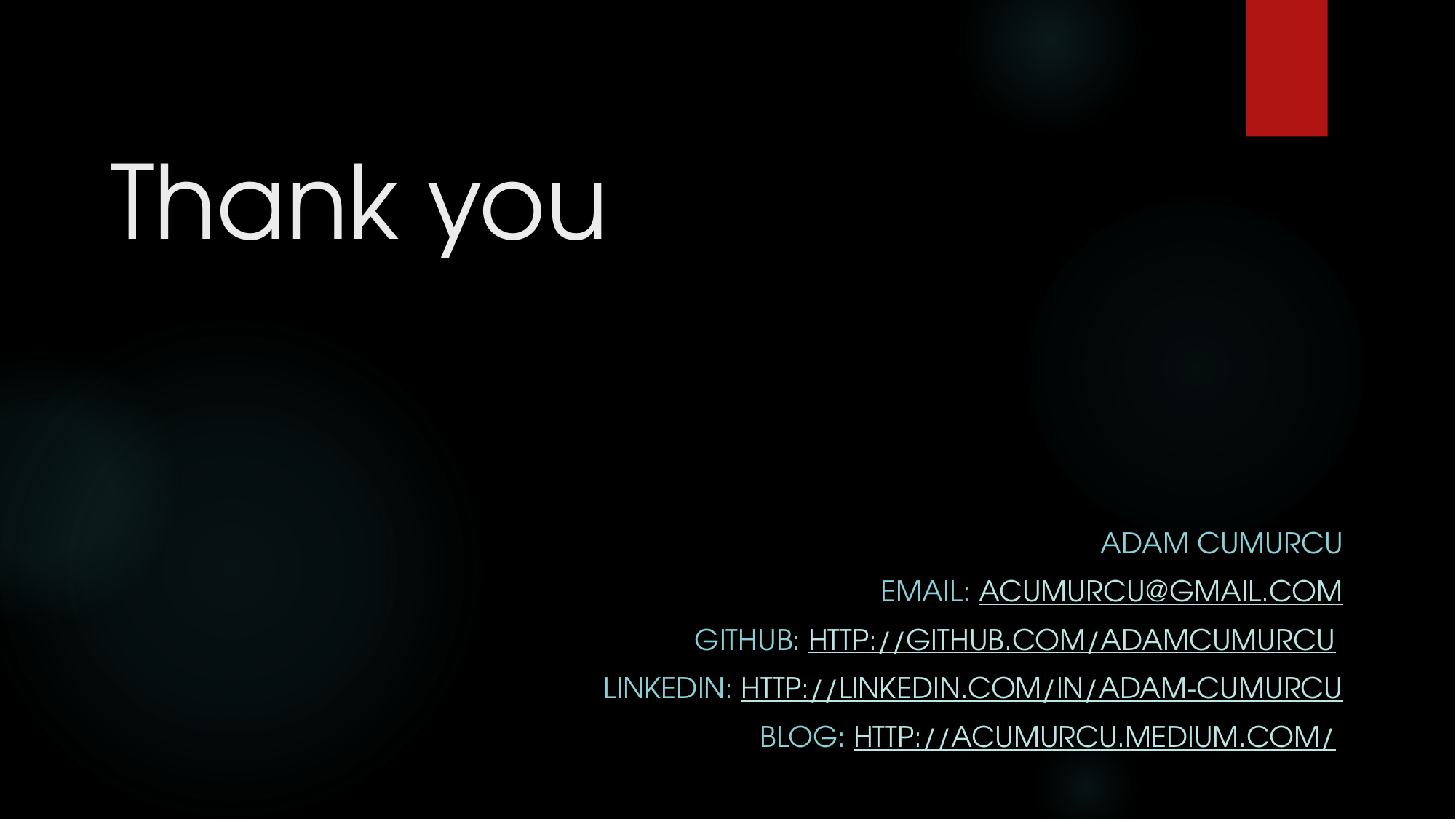

# Thank you
Adam Cumurcu
Email: acumurcu@gmail.com
Github: http://github.com/AdamCumurcu
Linkedin: http://linkedin.com/in/adam-cumurcu
Blog: http://acumurcu.medium.com/